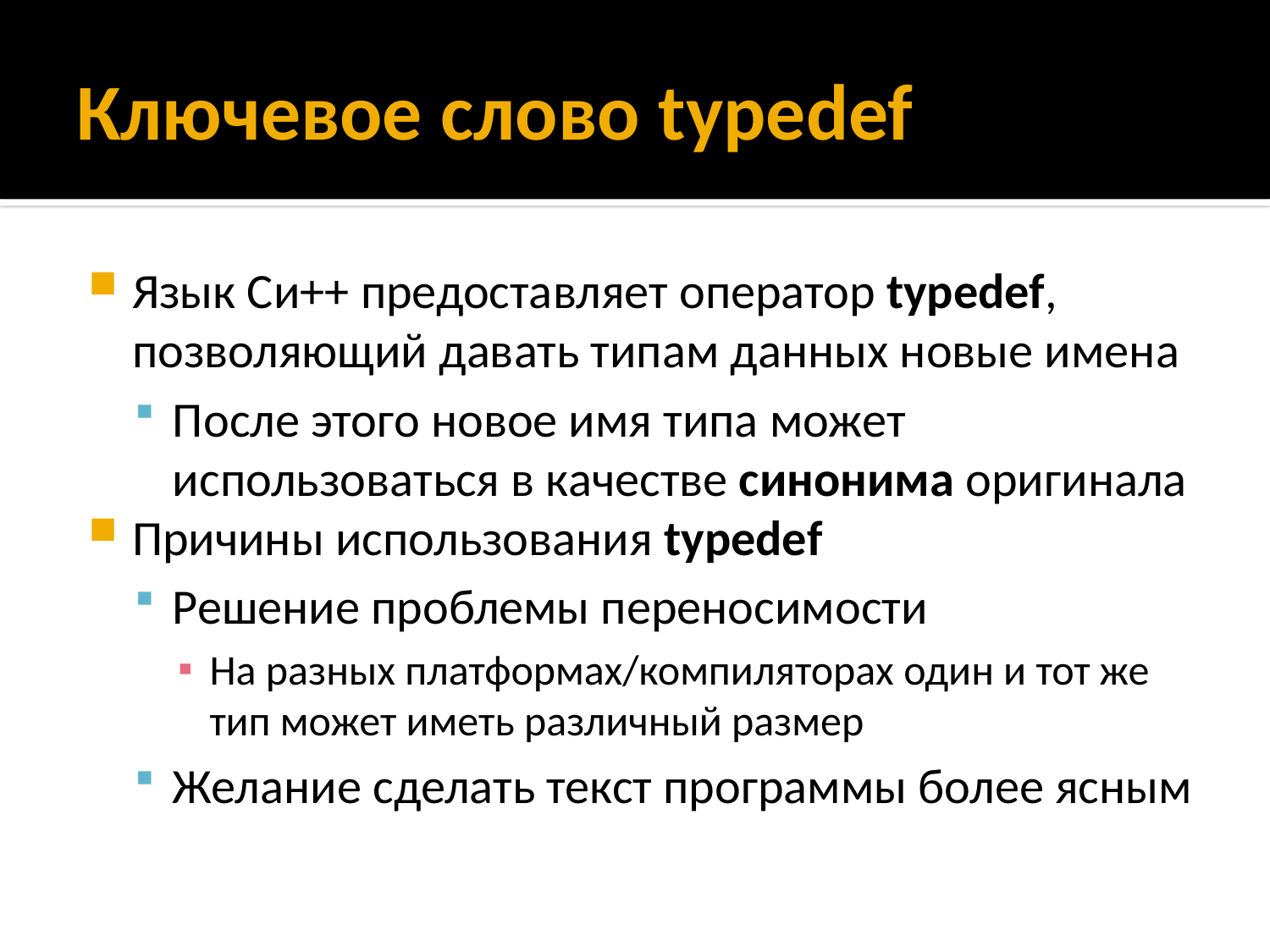

# Ключевое слово typedef
Язык Си++ предоставляет оператор typedef, позволяющий давать типам данных новые имена
После этого новое имя типа может использоваться в качестве синонима оригинала
Причины использования typedef
Решение проблемы переносимости
На разных платформах/компиляторах один и тот же тип может иметь различный размер
Желание сделать текст программы более ясным